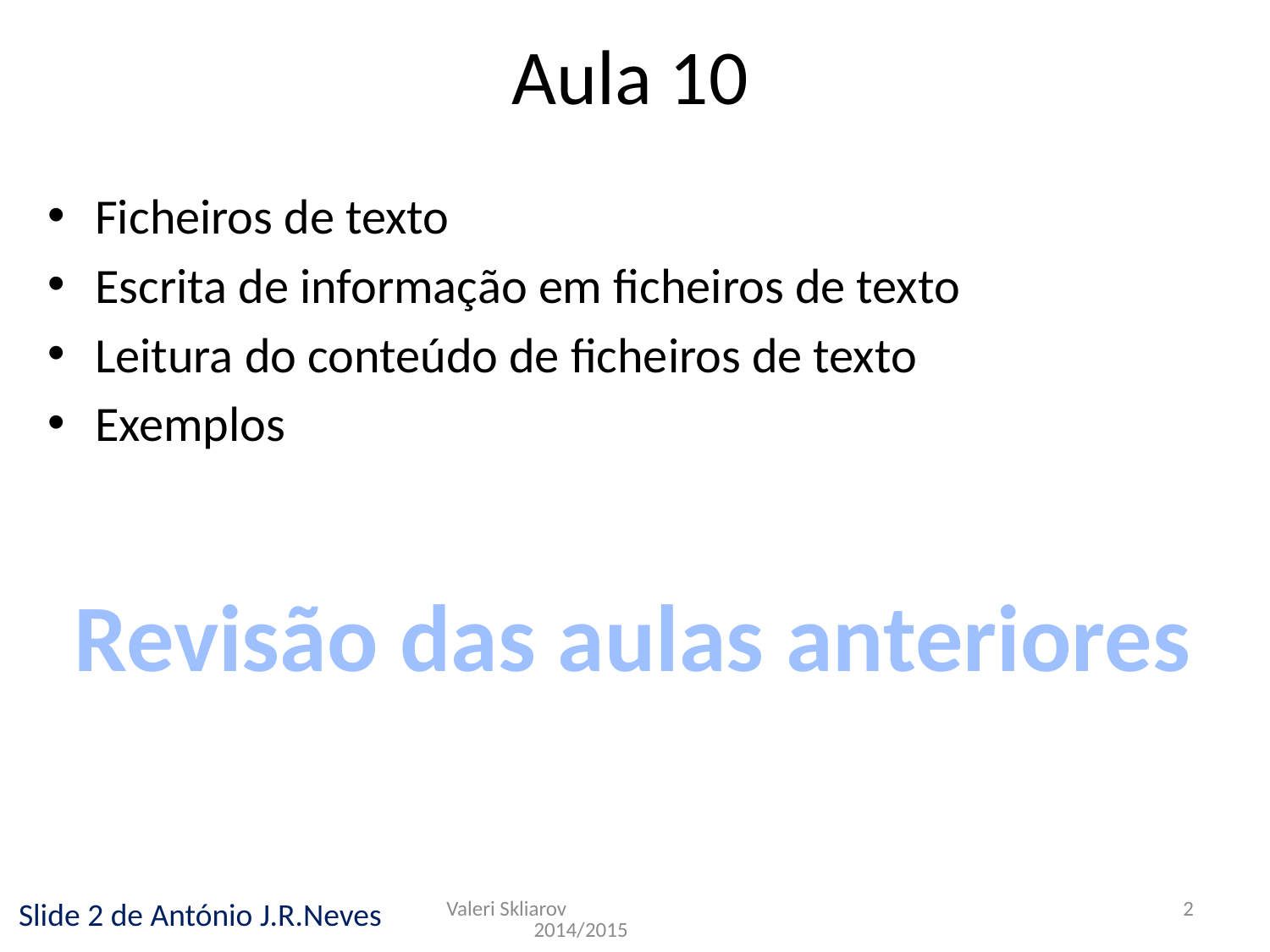

Aula 10
Ficheiros de texto
Escrita de informação em ficheiros de texto
Leitura do conteúdo de ficheiros de texto
Exemplos

Revisão das aulas anteriores
Valeri Skliarov                                                                      2014/2015
2
Slide 2 de António J.R.Neves